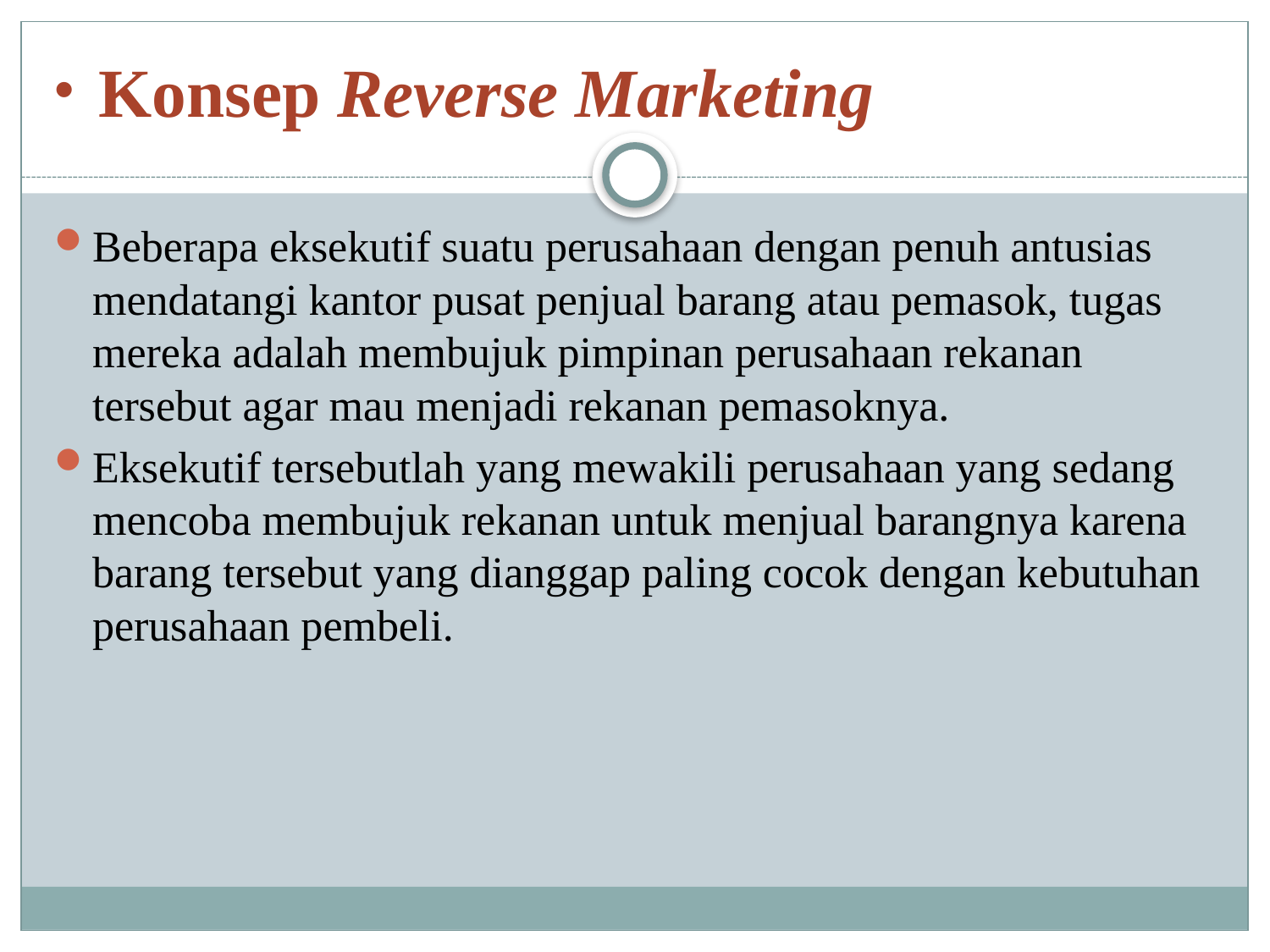

# Konsep Reverse Marketing
Beberapa eksekutif suatu perusahaan dengan penuh antusias mendatangi kantor pusat penjual barang atau pemasok, tugas mereka adalah membujuk pimpinan perusahaan rekanan tersebut agar mau menjadi rekanan pemasoknya.
Eksekutif tersebutlah yang mewakili perusahaan yang sedang mencoba membujuk rekanan untuk menjual barangnya karena barang tersebut yang dianggap paling cocok dengan kebutuhan perusahaan pembeli.